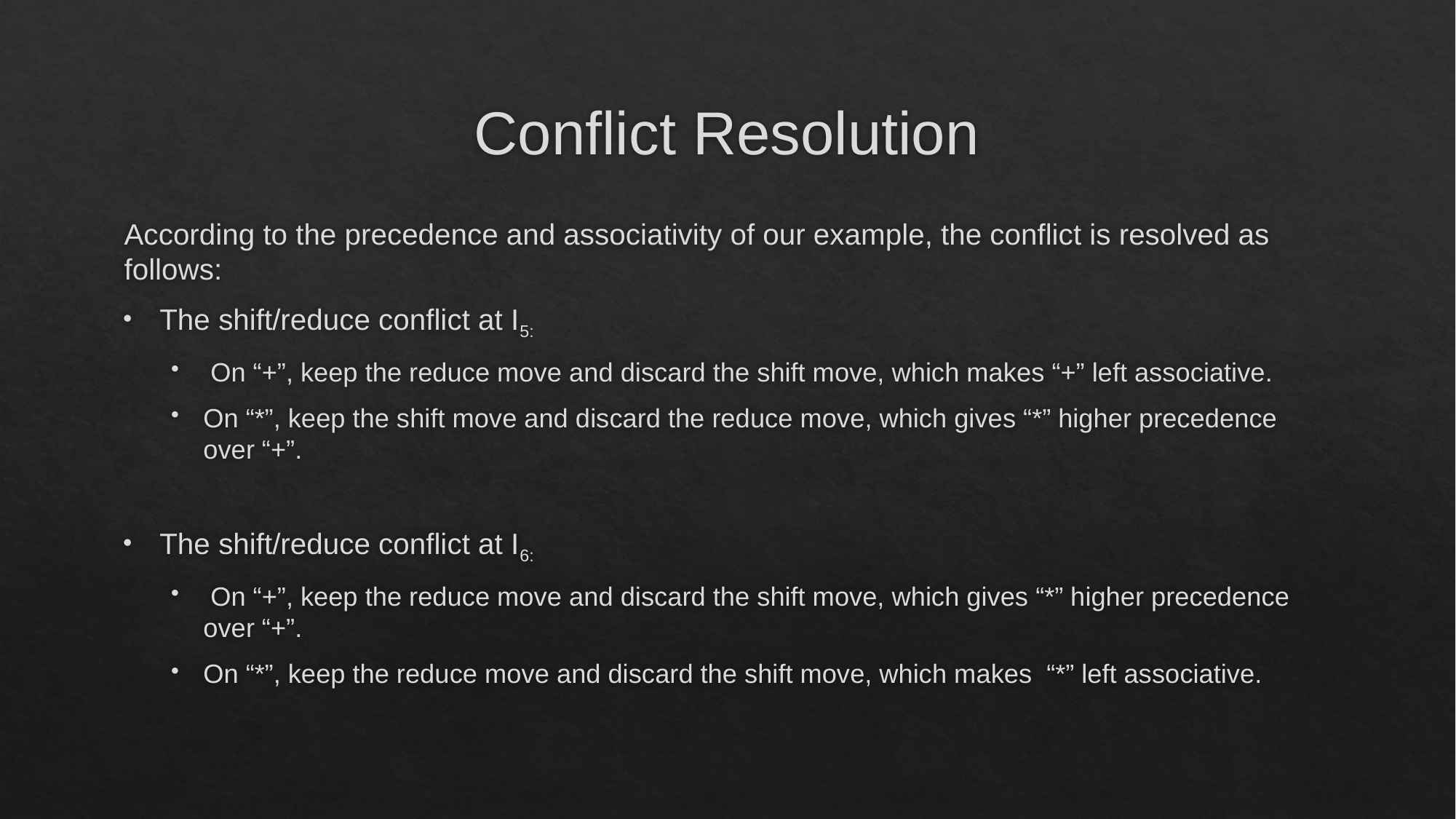

# Conflict Resolution
According to the precedence and associativity of our example, the conflict is resolved as follows:
The shift/reduce conflict at I5:
 On “+”, keep the reduce move and discard the shift move, which makes “+” left associative.
On “*”, keep the shift move and discard the reduce move, which gives “*” higher precedence over “+”.

The shift/reduce conflict at I6:
 On “+”, keep the reduce move and discard the shift move, which gives “*” higher precedence over “+”.
On “*”, keep the reduce move and discard the shift move, which makes  “*” left associative.